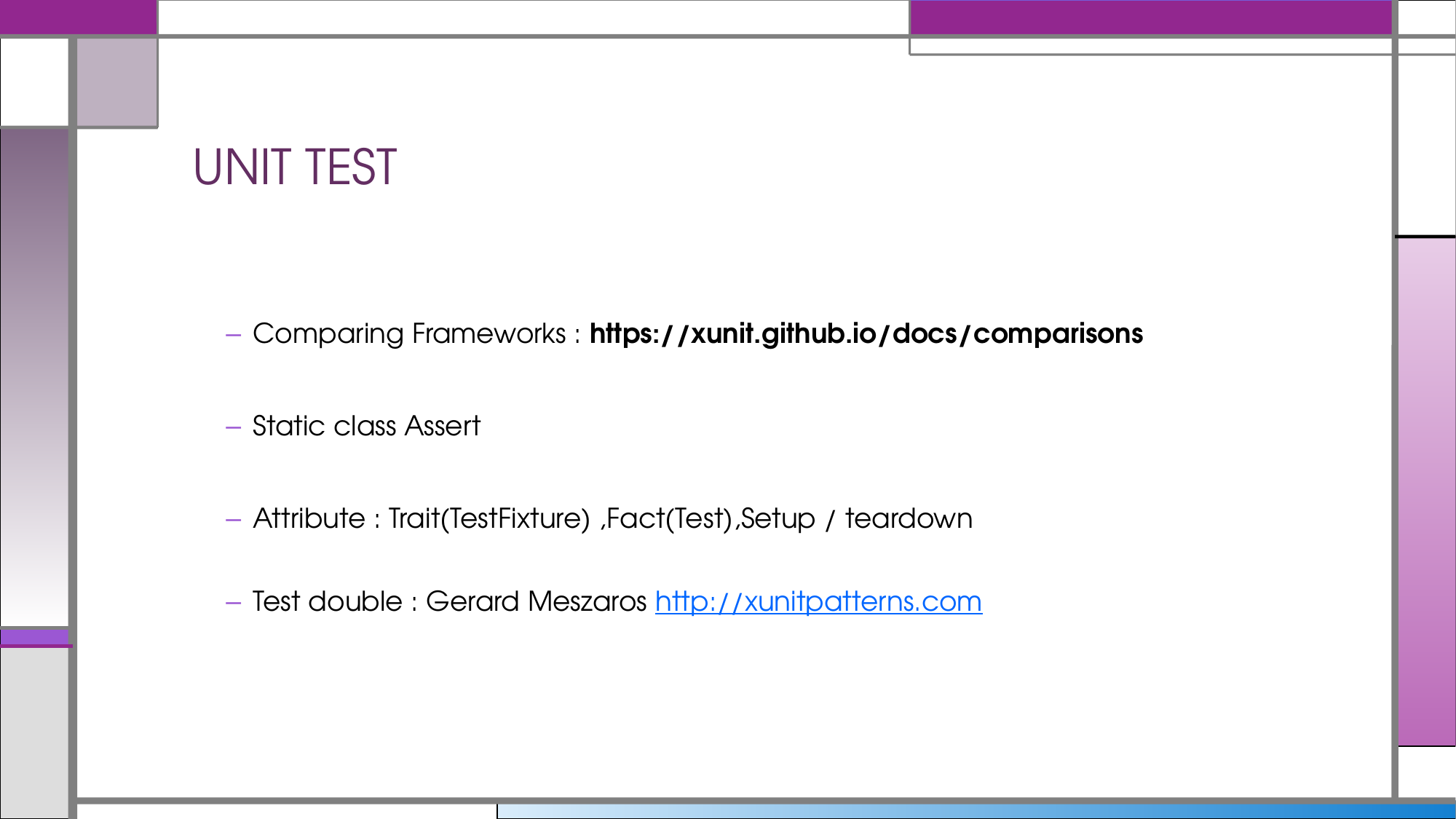

# UNIT TEST

Comparing Frameworks : https://xunit.github.io/docs/comparisons

Static class Assert

Attribute : Trait(TestFixture) ,Fact(Test),Setup / teardown

Test double : Gerard Meszaros http://xunitpatterns.com